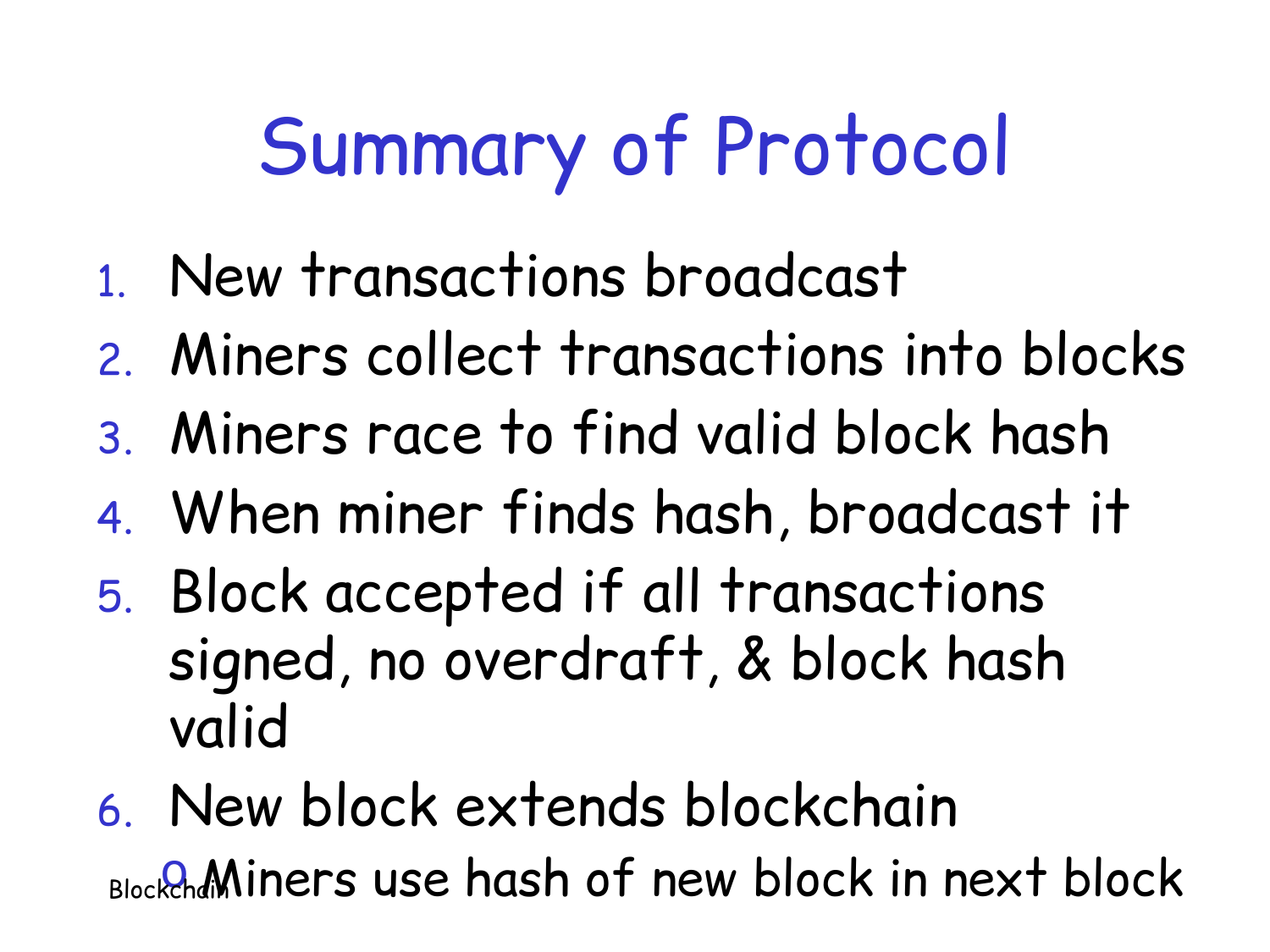

# Summary of Protocol
New transactions broadcast
Miners collect transactions into blocks
Miners race to find valid block hash
When miner finds hash, broadcast it
Block accepted if all transactions signed, no overdraft, & block hash valid
New block extends blockchain
Miners use hash of new block in next block
Blockchain